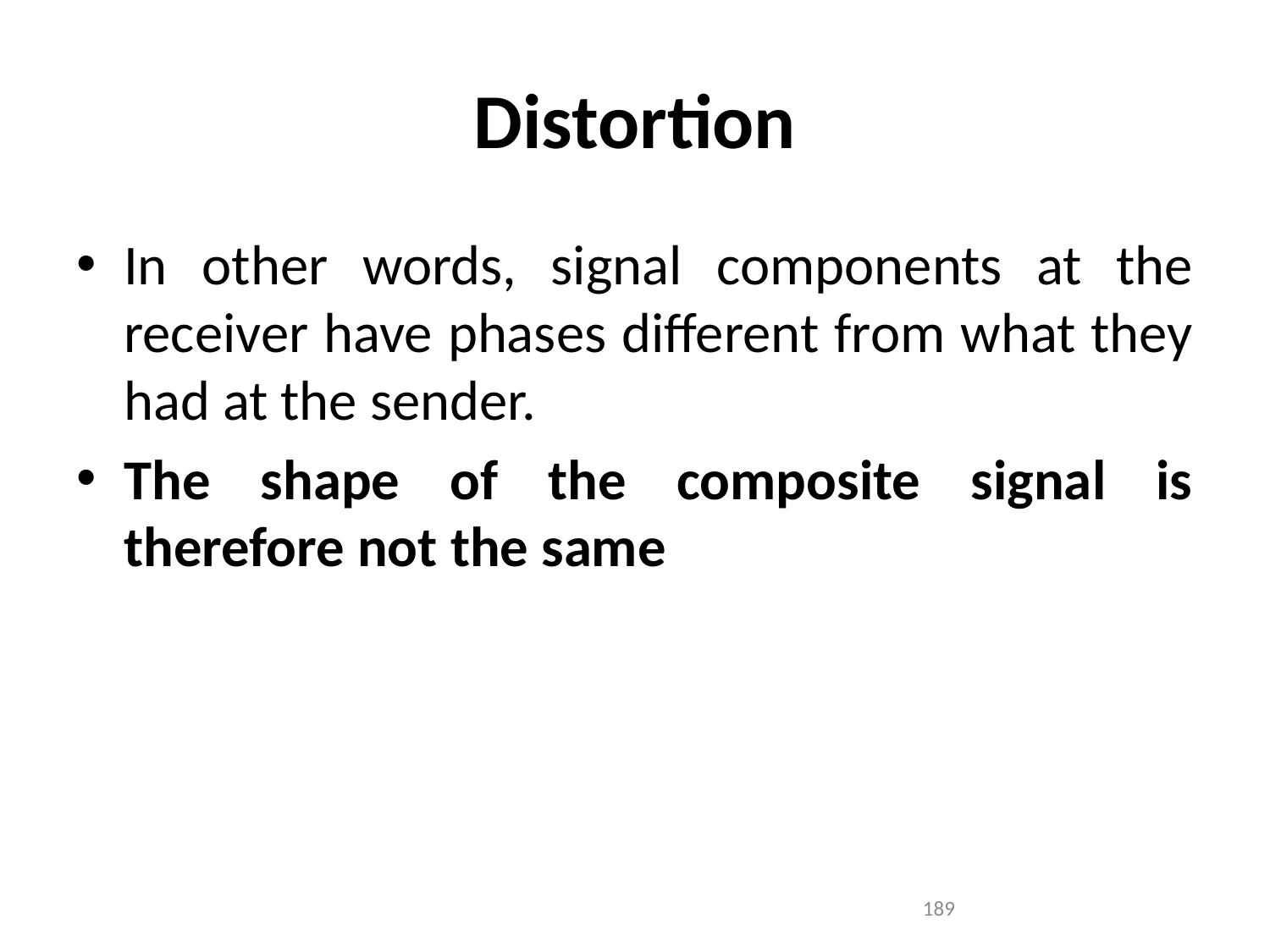

# Distortion
In other words, signal components at the receiver have phases different from what they had at the sender.
The shape of the composite signal is therefore not the same

189